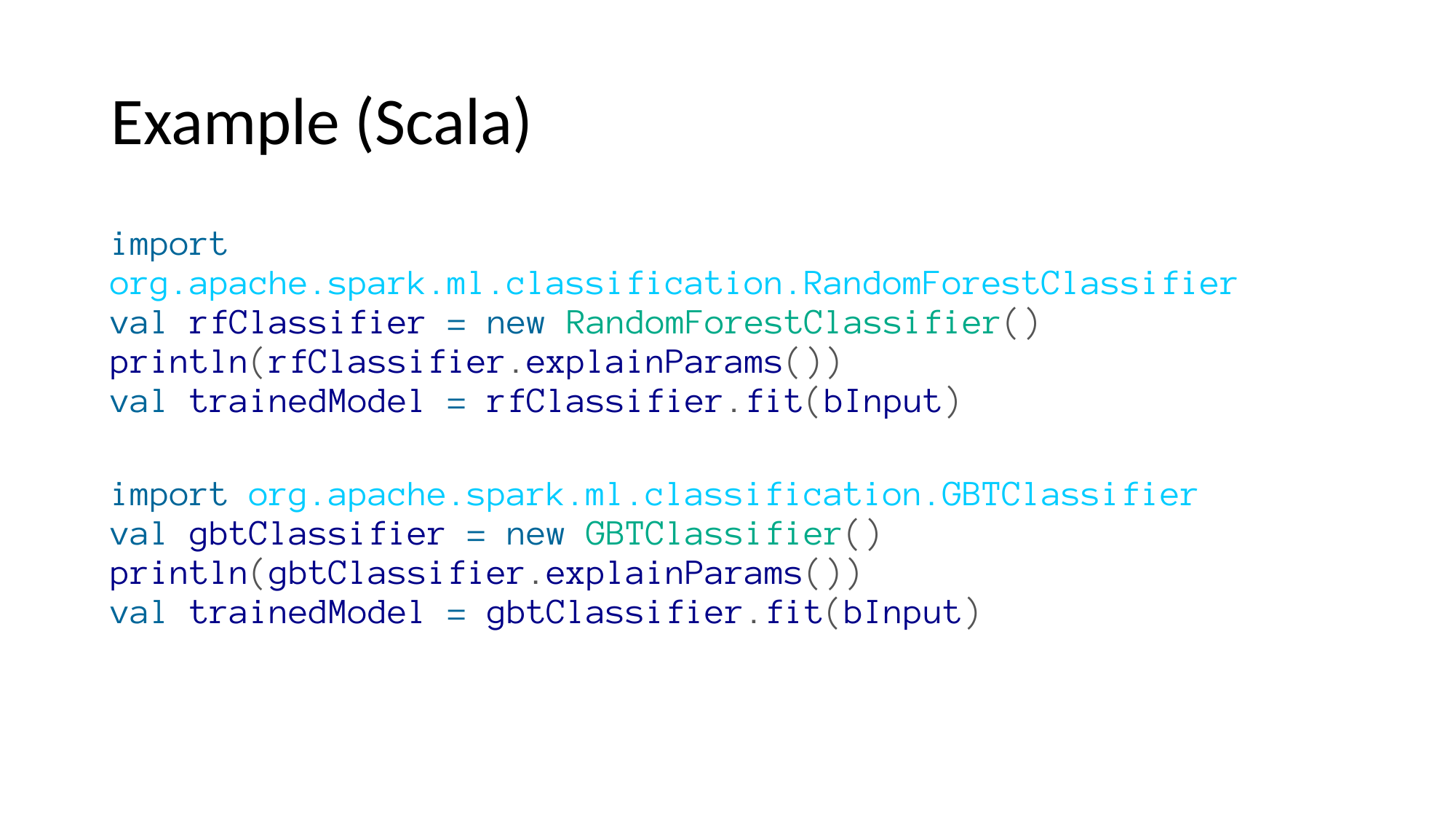

# Example (Scala)
import org.apache.spark.ml.classification.RandomForestClassifier
val rfClassifier = new RandomForestClassifier()
println(rfClassifier.explainParams())
val trainedModel = rfClassifier.fit(bInput)
import org.apache.spark.ml.classification.GBTClassifier
val gbtClassifier = new GBTClassifier()
println(gbtClassifier.explainParams())
val trainedModel = gbtClassifier.fit(bInput)